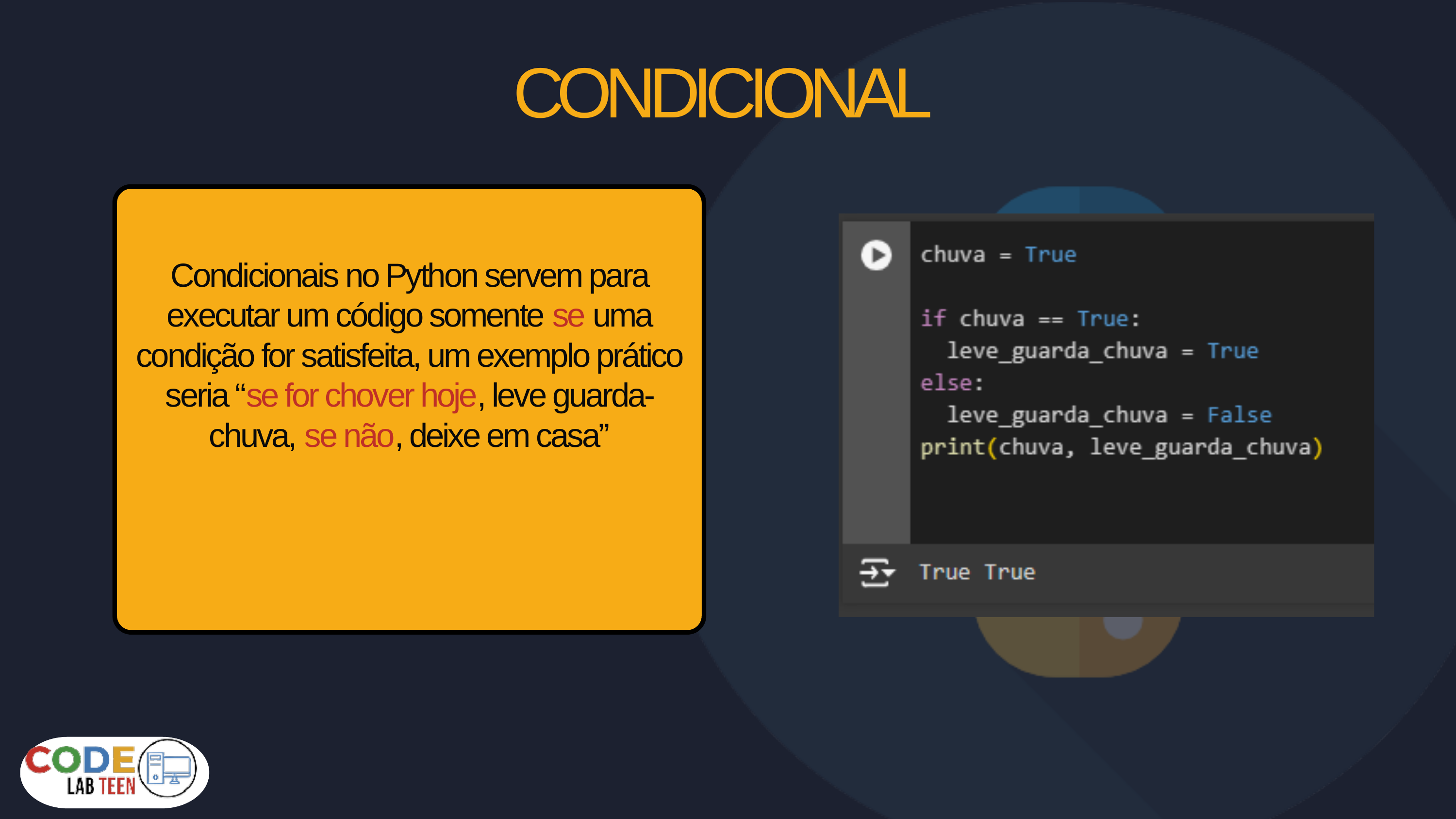

CONDICIONAL

Condicionais no Python servem para executar um código somente se uma condição for satisfeita, um exemplo prático seria “se for chover hoje, leve guarda-chuva, se não, deixe em casa”